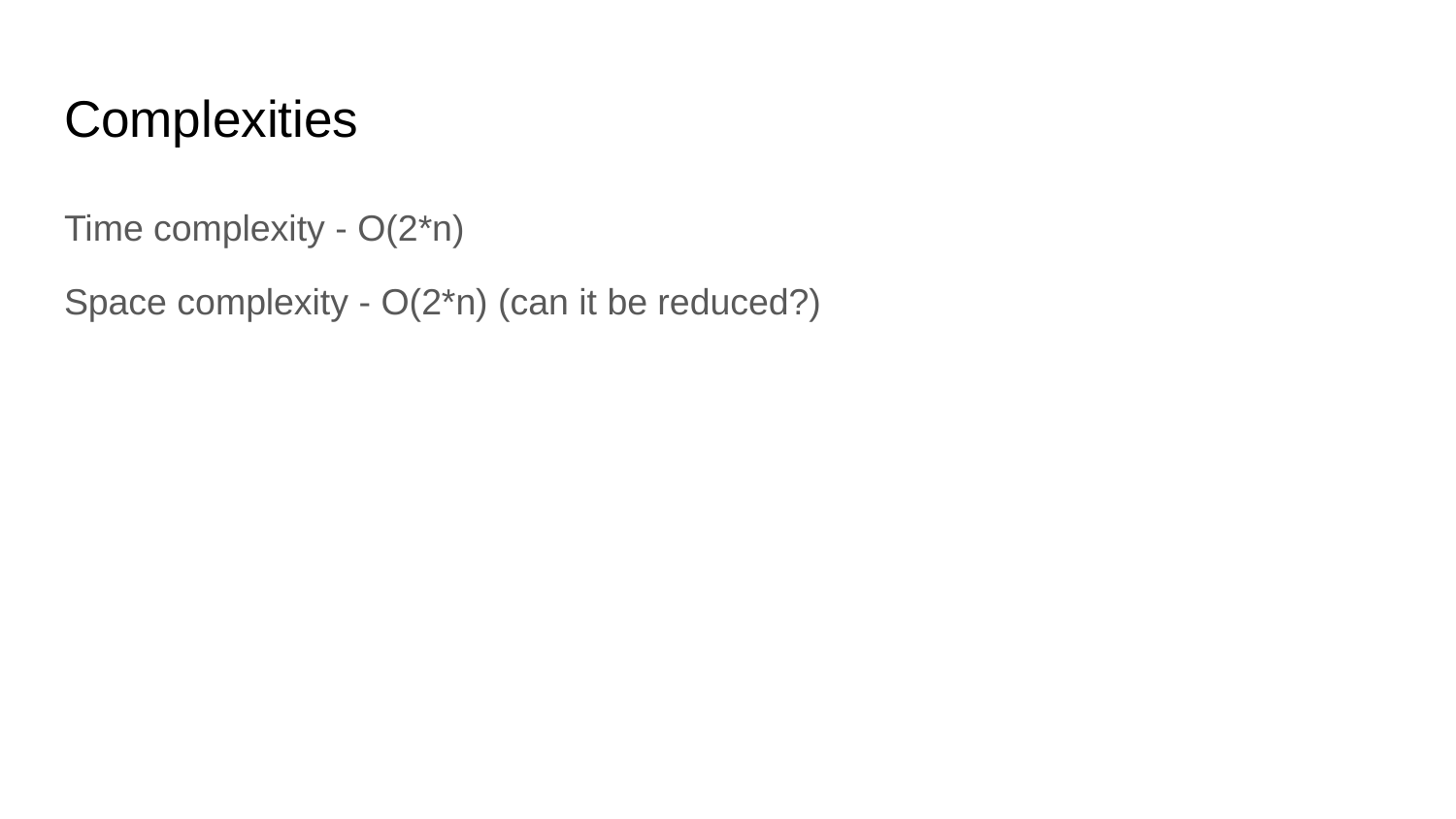

# Complexities
Time complexity - O(2*n)
Space complexity - O(2*n) (can it be reduced?)